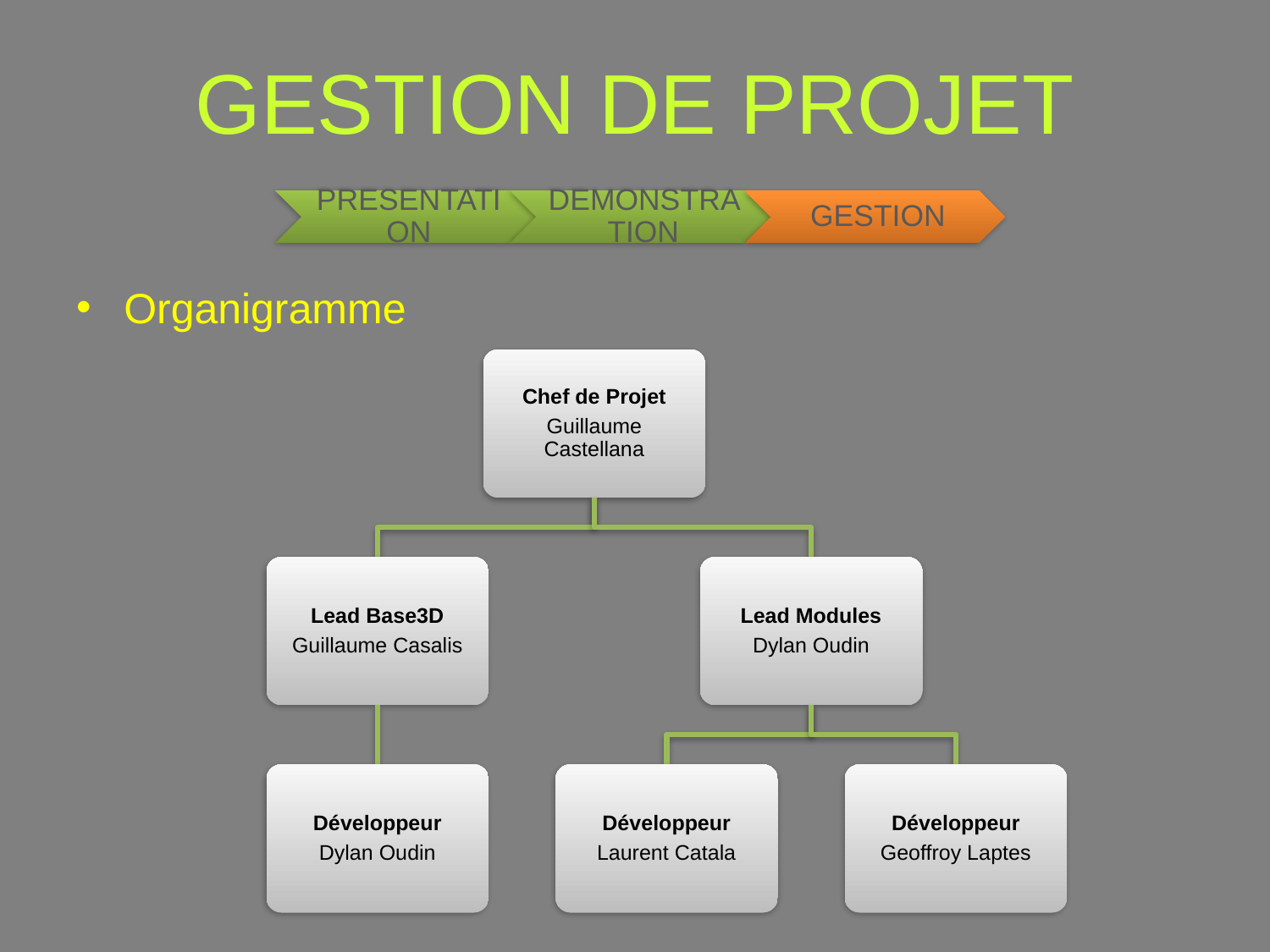

# GESTION DE PROJET
PRESENTATION
DEMONSTRATION
GESTION
Organigramme

Chef de Projet
Guillaume Castellana
Lead Base3D
Guillaume Casalis
Développeur
Dylan Oudin
Lead Modules
Dylan Oudin
Développeur
Laurent Catala
Développeur
Geoffroy Laptes